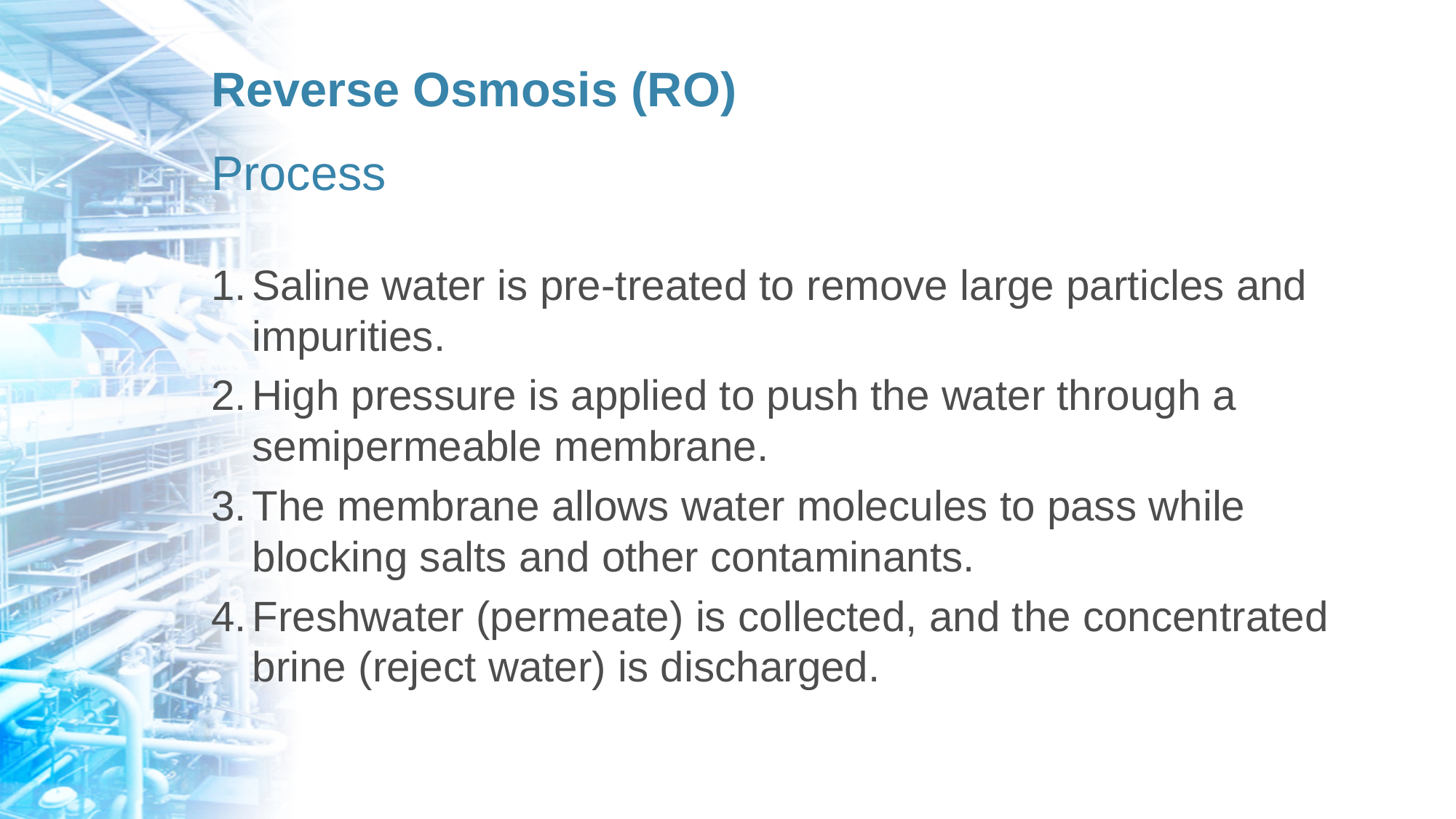

# Reverse Osmosis (RO)
Process
Saline water is pre-treated to remove large particles and impurities.
High pressure is applied to push the water through a semipermeable membrane.
The membrane allows water molecules to pass while blocking salts and other contaminants.
Freshwater (permeate) is collected, and the concentrated brine (reject water) is discharged.